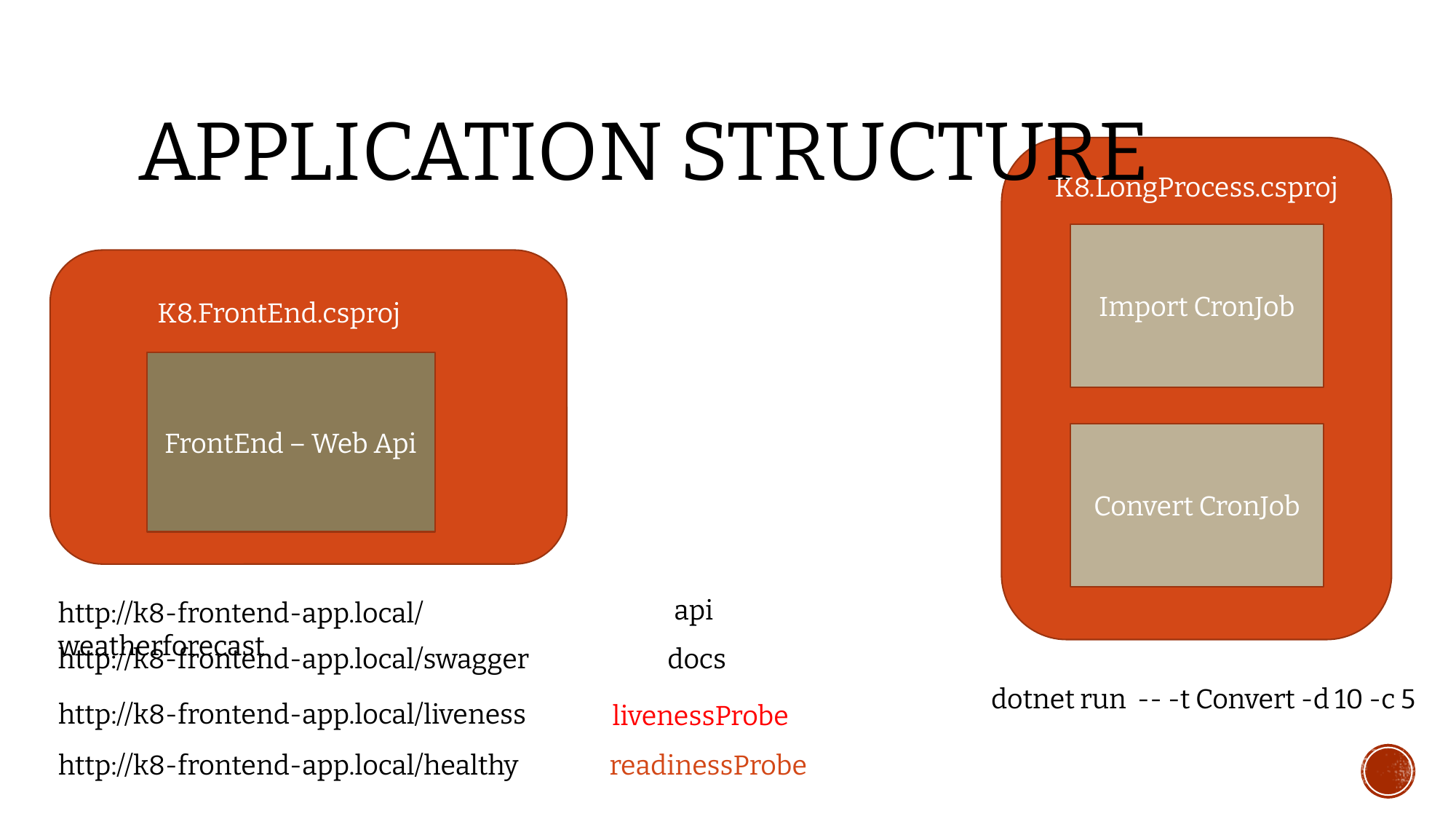

# Application Structure

K8.LongProcess.csproj
Import CronJob

K8.FrontEnd.csproj
FrontEnd – Web Api
Convert CronJob
api
http://k8-frontend-app.local/weatherforecast
http://k8-frontend-app.local/swagger
docs
http://k8-frontend-app.local/liveness
livenessProbe
http://k8-frontend-app.local/healthy
readinessProbe
dotnet run  -- -t Convert -d 10 -c 5